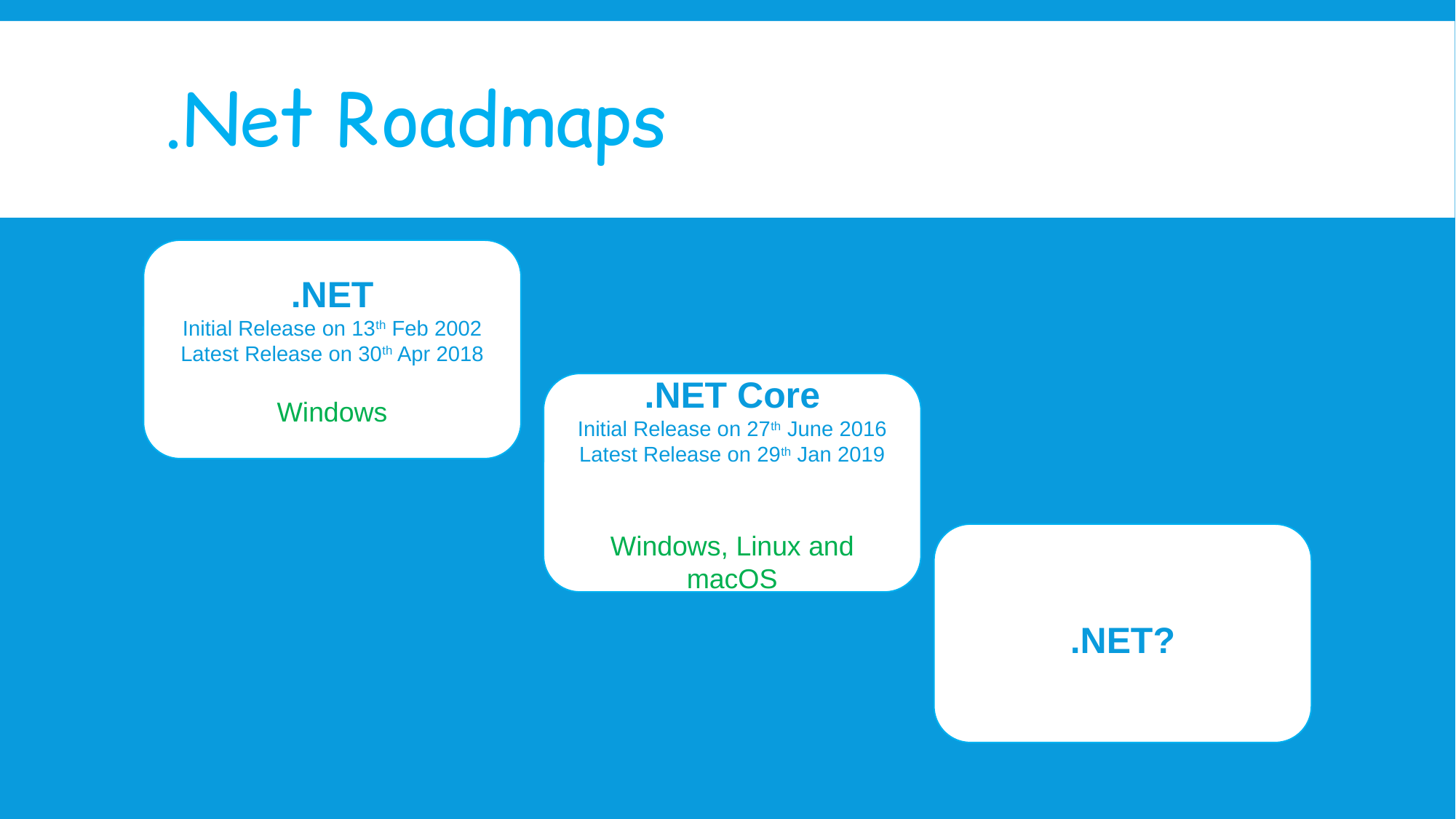

# .Net Roadmaps

.NET
Initial Release on 13th Feb 2002
Latest Release on 30th Apr 2018

Windows
.NET Core
Initial Release on 27th June 2016
Latest Release on 29th Jan 2019

Windows, Linux and macOS

.NET?